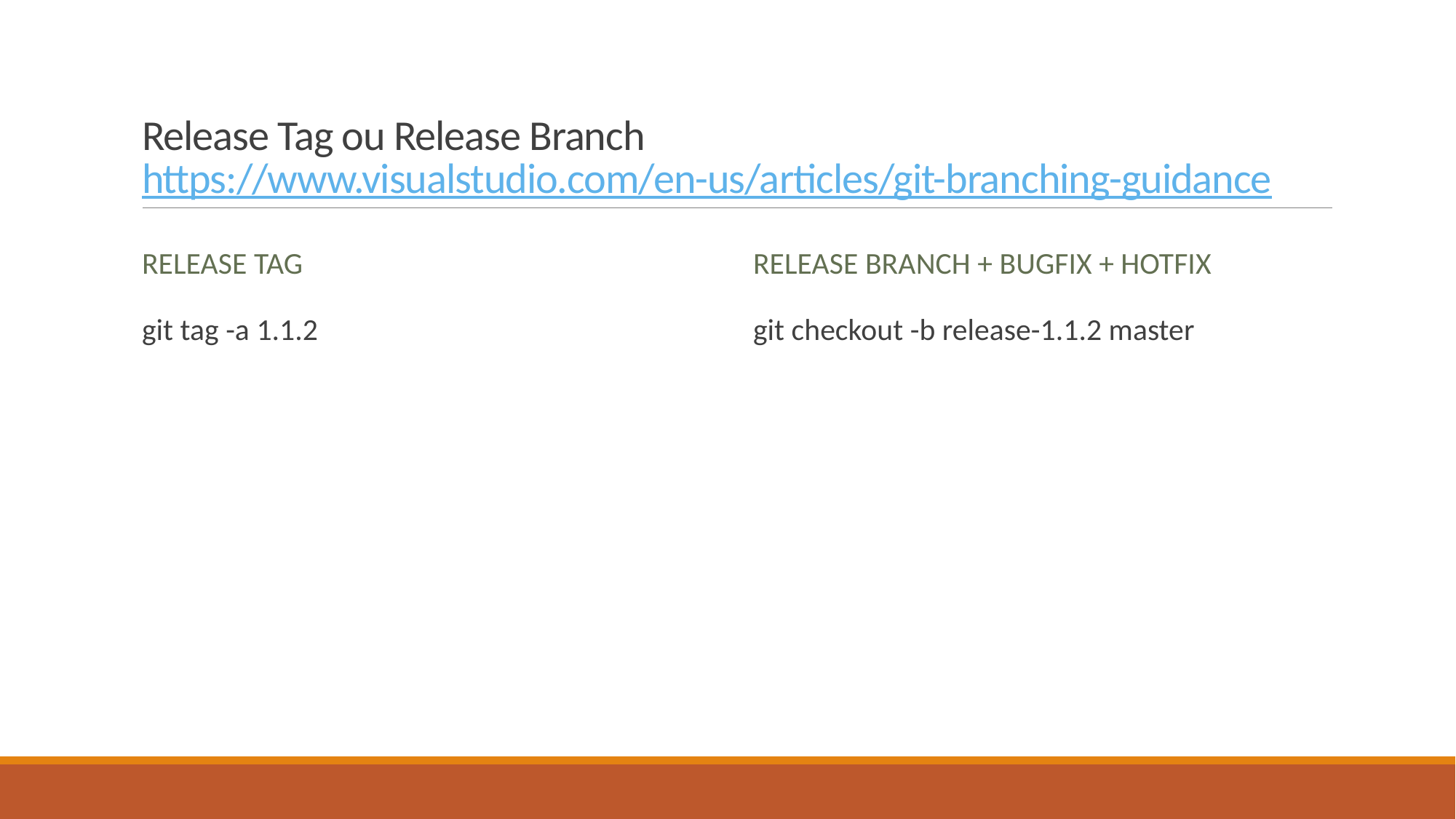

# Release Tag ou Release Branch https://www.visualstudio.com/en-us/articles/git-branching-guidance
Release tag
Release branch + bugfix + hotfix
git tag -a 1.1.2
git checkout -b release-1.1.2 master